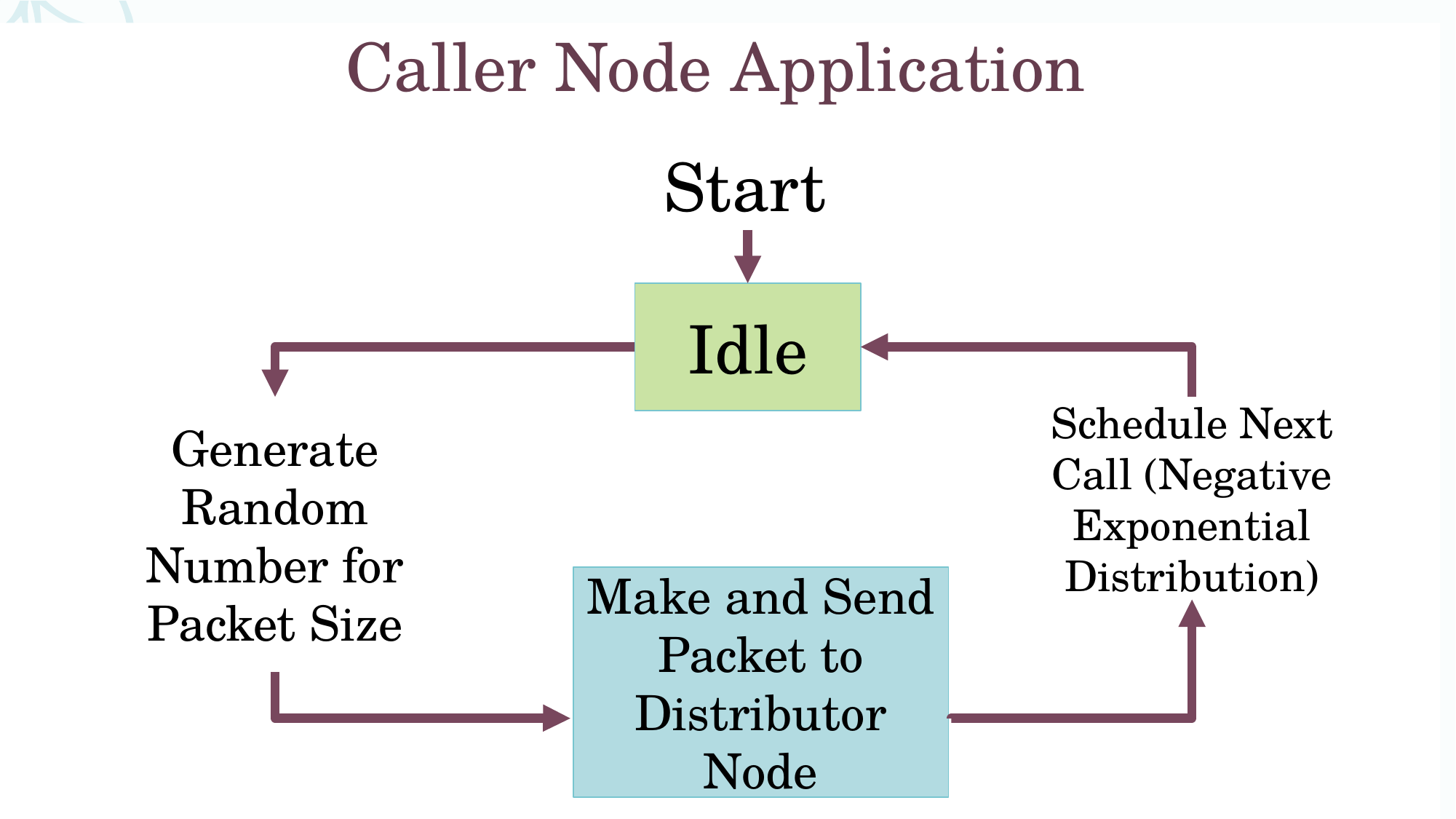

# Caller Node Application
 Start
Idle
Generate Random Number for Packet Size
Schedule Next Call (Negative Exponential Distribution)
Make and Send Packet to Distributor Node